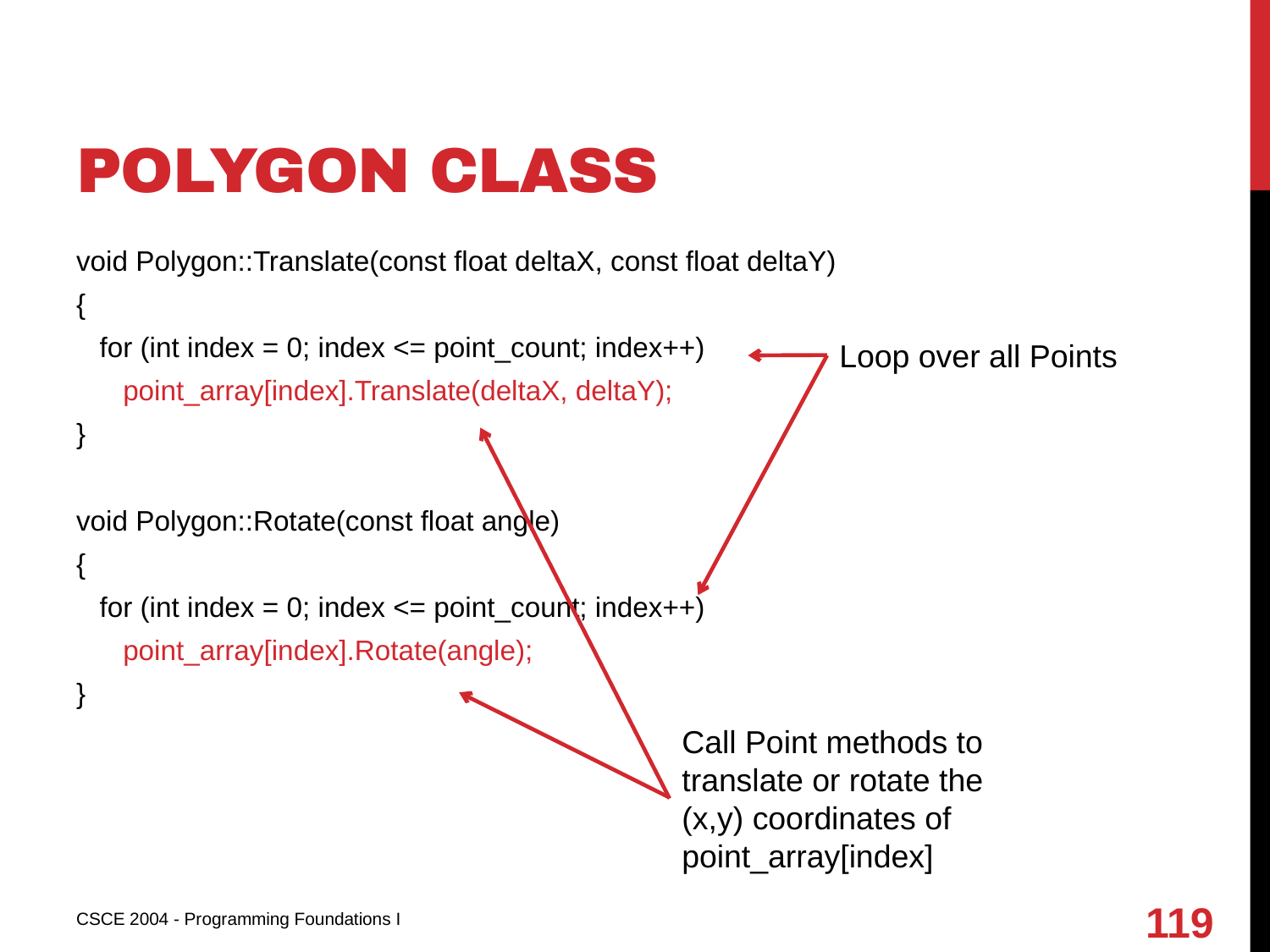

# Polygon class
void Polygon::Translate(const float deltaX, const float deltaY)
{
   for (int index = 0; index <= point_count; index++)
      point_array[index].Translate(deltaX, deltaY);
}

void Polygon::Rotate(const float angle)
{
   for (int index = 0; index <= point_count; index++)
      point_array[index].Rotate(angle);
}

Loop over all Points
Call Point methods to translate or rotate the (x,y) coordinates of point_array[index]
119
CSCE 2004 - Programming Foundations I